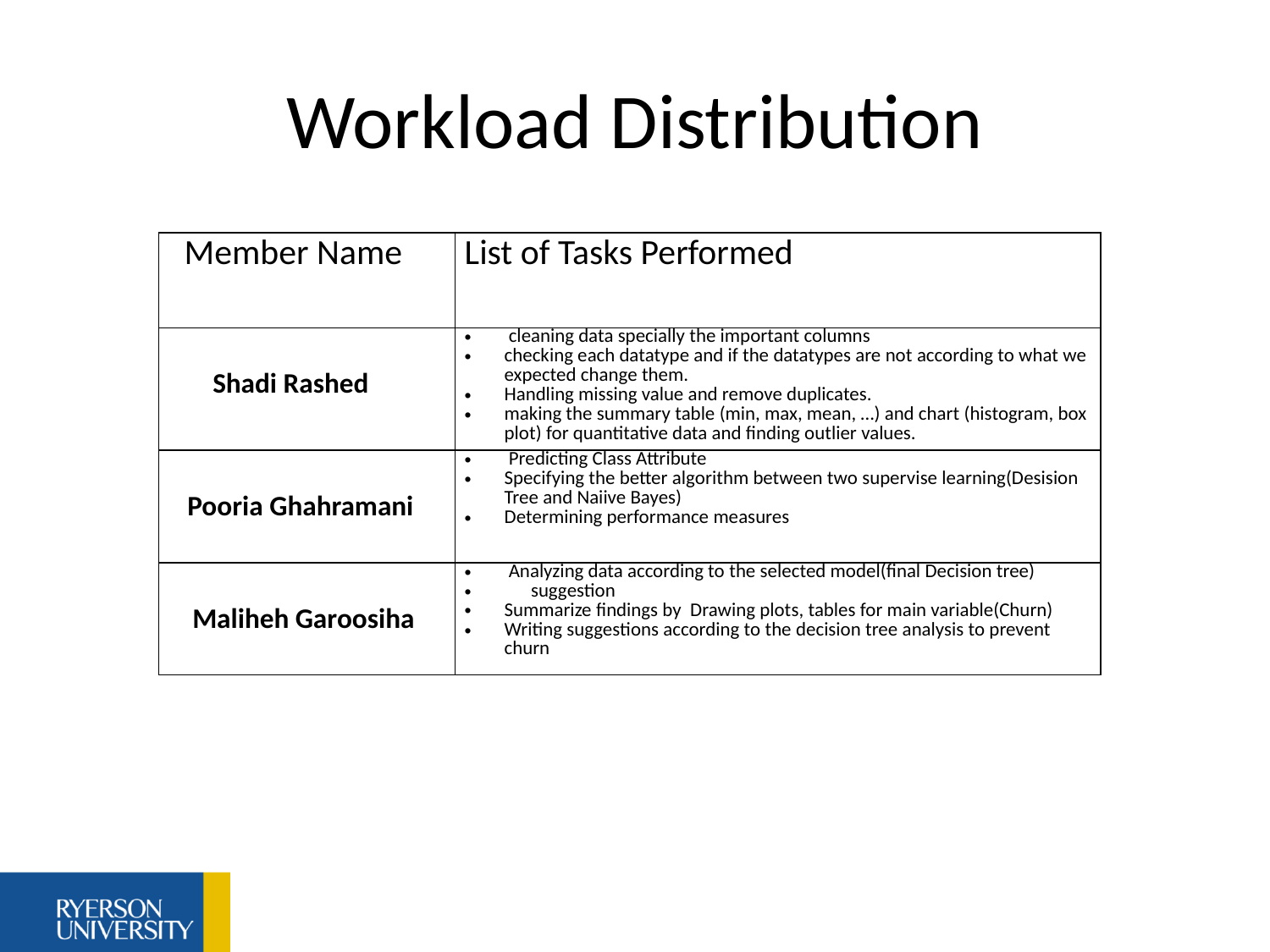

# Workload Distribution
| Member Name | List of Tasks Performed |
| --- | --- |
| Shadi Rashed | cleaning data specially the important columns  checking each datatype and if the datatypes are not according to what we expected change them. Handling missing value and remove duplicates. making the summary table (min, max, mean, …) and chart (histogram, box plot) for quantitative data and finding outlier values. |
| Pooria Ghahramani | Predicting Class Attribute Specifying the better algorithm between two supervise learning(Desision Tree and Naiive Bayes) Determining performance measures |
| Maliheh Garoosiha | Analyzing data according to the selected model(final Decision tree) suggestion Summarize findings by Drawing plots, tables for main variable(Churn) Writing suggestions according to the decision tree analysis to prevent churn |